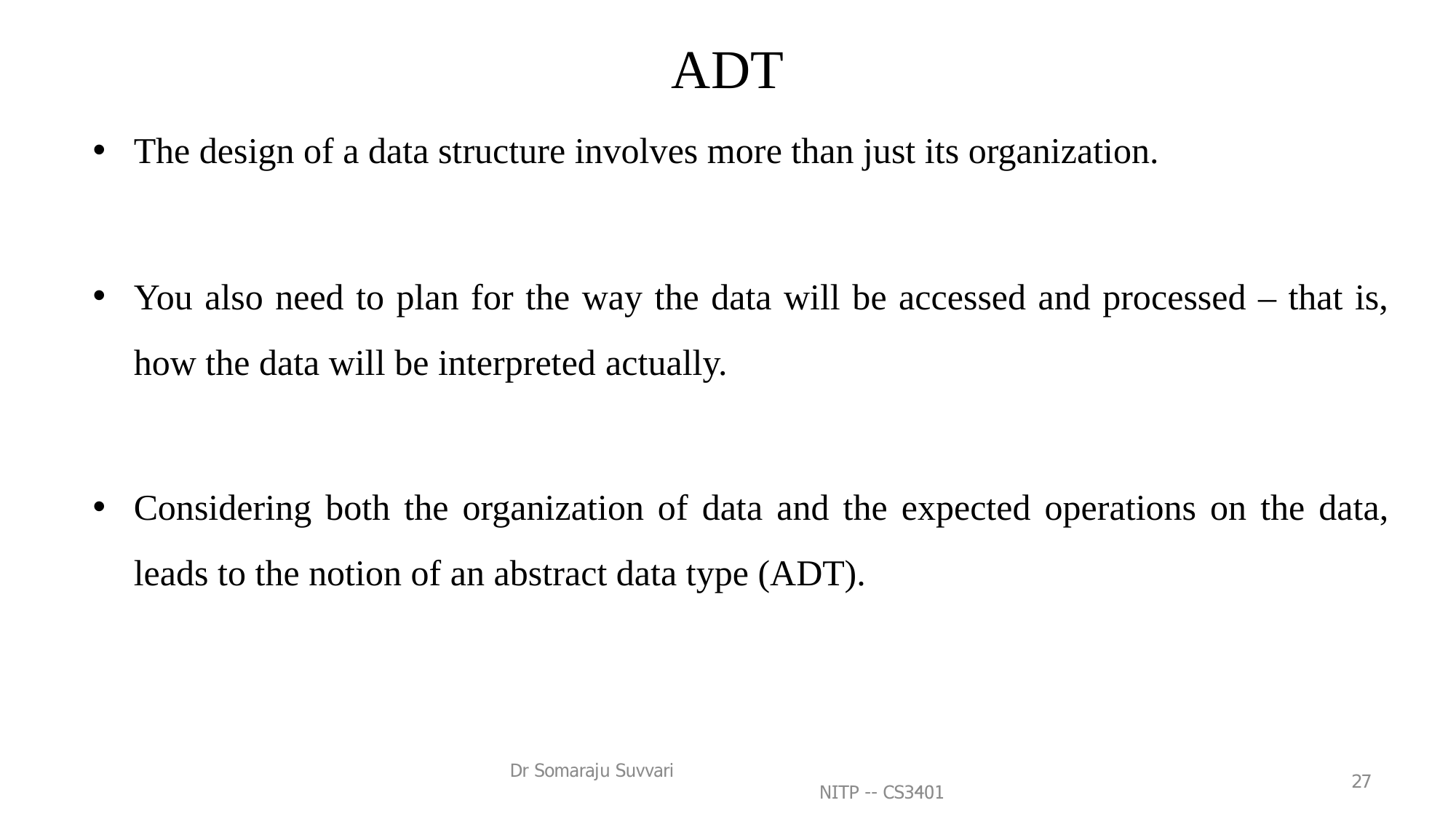

# ADT
The design of a data structure involves more than just its organization.

You also need to plan for the way the data will be accessed and processed – that is, how the data will be interpreted actually.

Considering both the organization of data and the expected operations on the data, leads to the notion of an abstract data type (ADT).
Dr Somaraju Suvvari                                                                                                        NITP -- CS3401
27